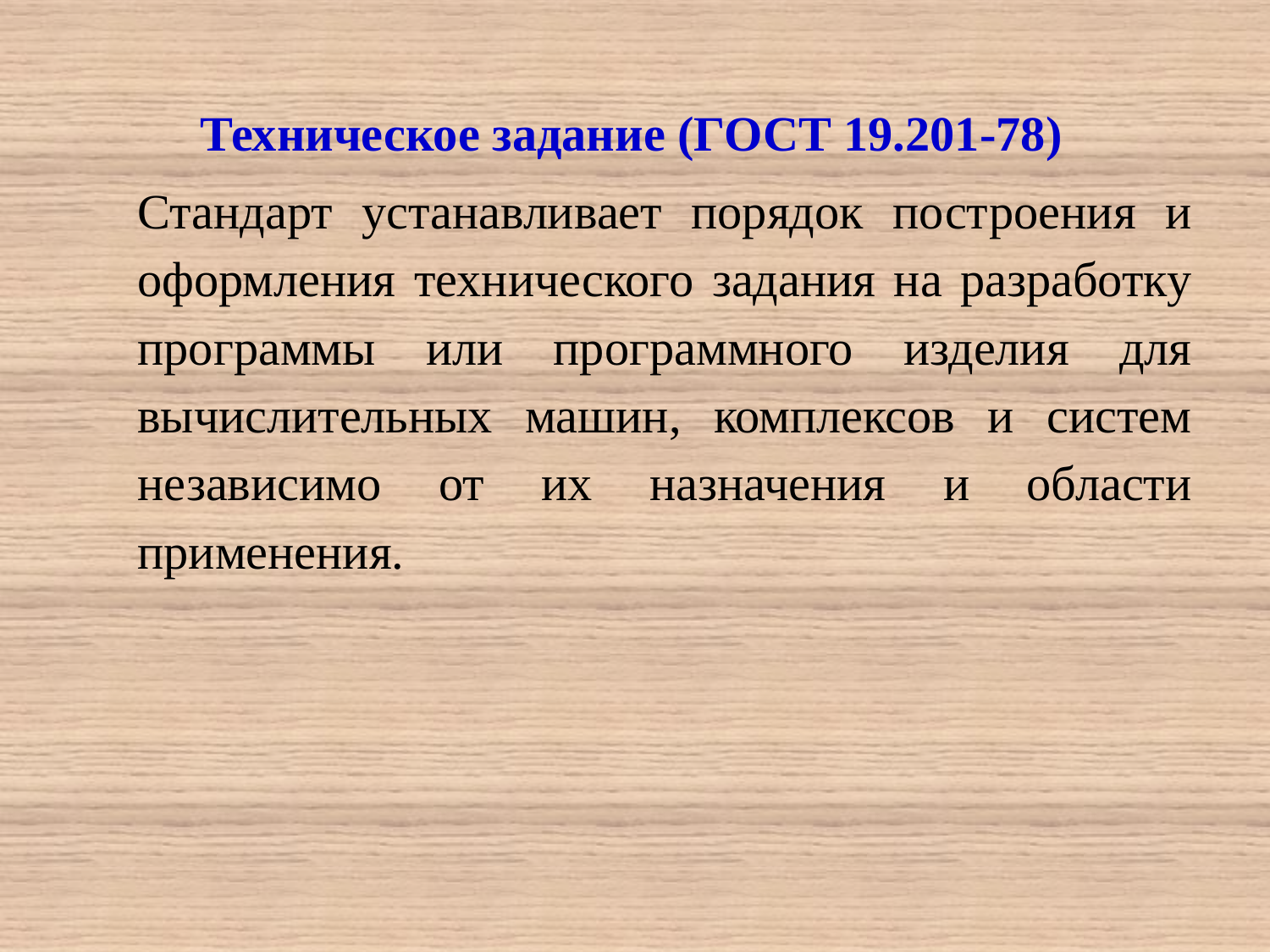

Техническое задание (ГОСТ 19.201-78)
Стандарт устанавливает порядок построения и оформления технического задания на разработку программы или программного изделия для вычислительных машин, комплексов и систем независимо от их назначения и области применения.